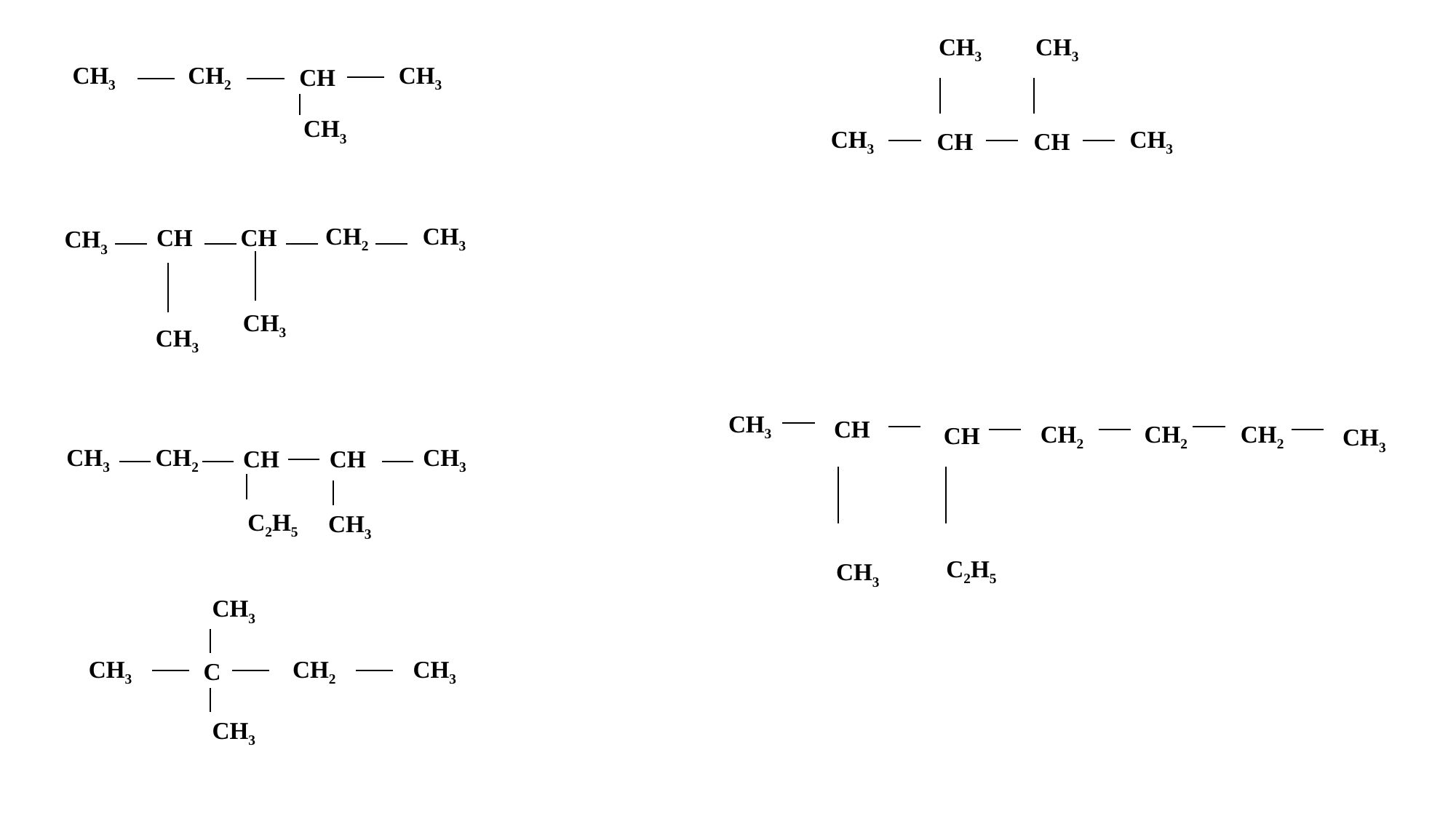

CH3
CH3

CH3
CH
CH
CH3

CH3
CH2
CH
CH3

CH3
CH3
CH
CH
CH2
CH3

CH3
CH3
CH3
CH
CH
CH2
CH2
CH2
CH3

C2H5
CH3
CH3
CH
CH
CH3
CH2

C2H5
CH3
CH3

CH3
C
CH2
CH3

CH3